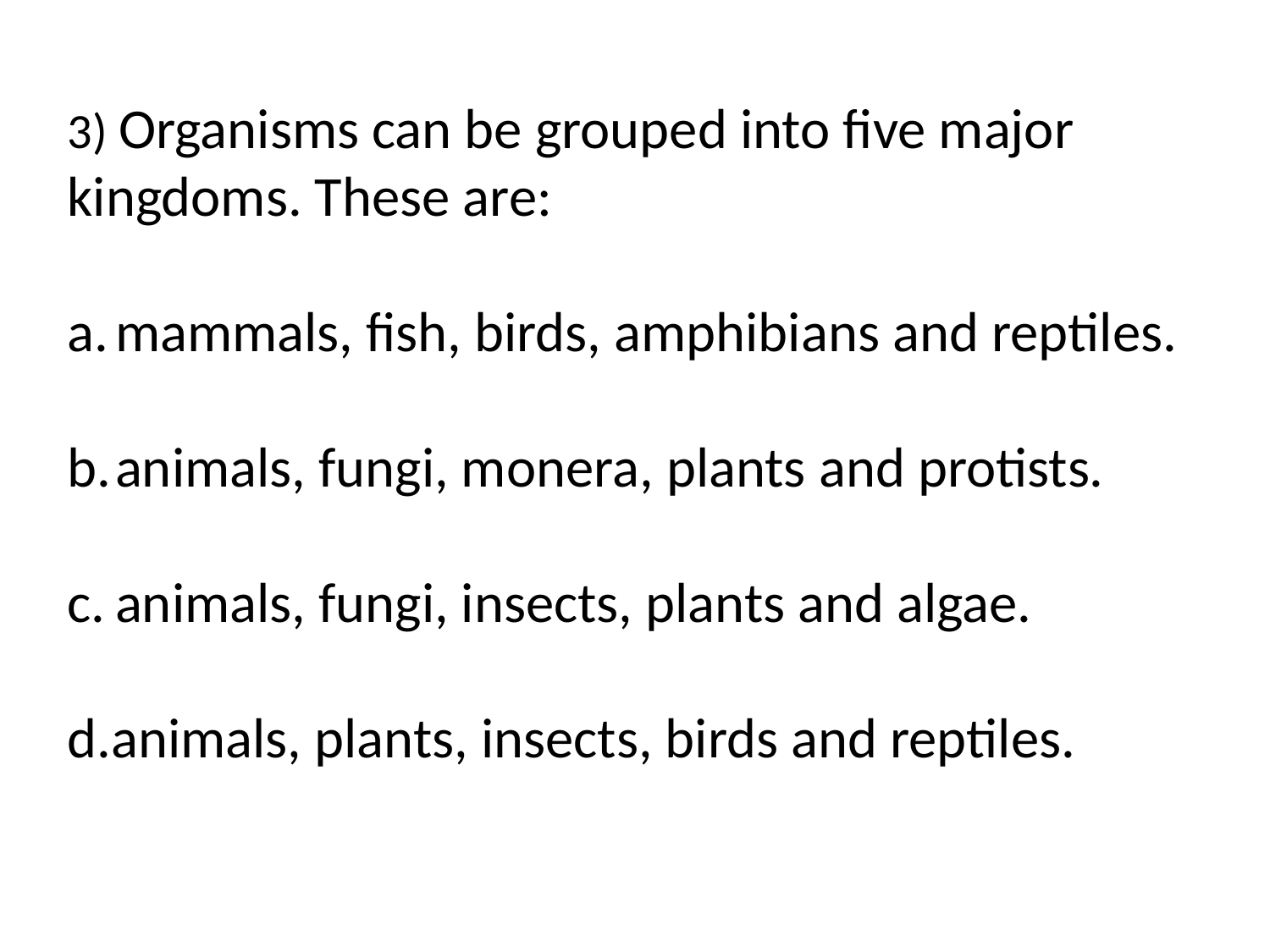

3) Organisms can be grouped into five major kingdoms. These are:

mammals, fish, birds, amphibians and reptiles.

animals, fungi, monera, plants and protists.

animals, fungi, insects, plants and algae.

d.animals, plants, insects, birds and reptiles.